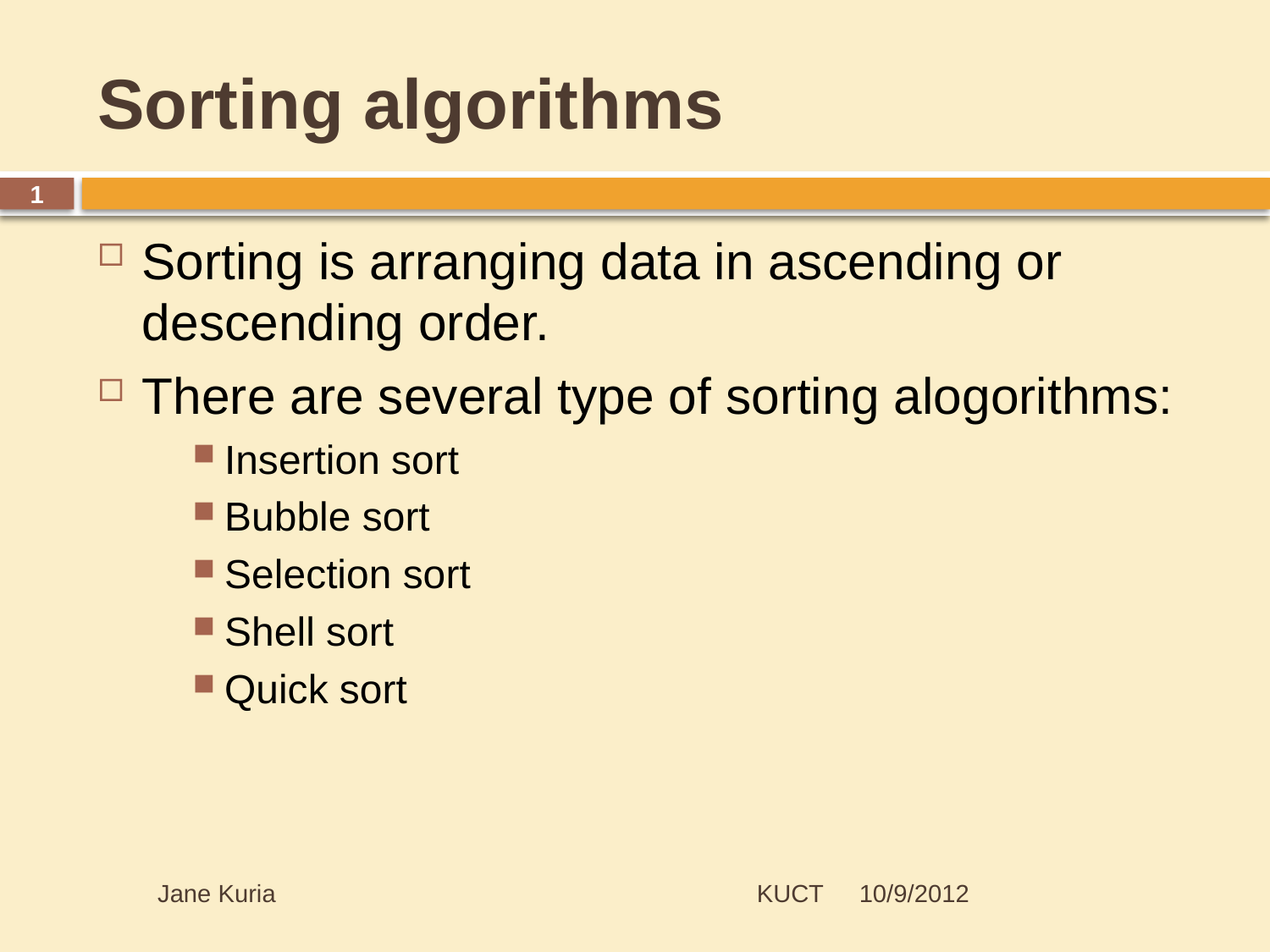

# Sorting algorithms
1
Sorting is arranging data in ascending or descending order.
There are several type of sorting alogorithms:
Insertion sort
Bubble sort
Selection sort
Shell sort
Quick sort
Jane Kuria                                                                     KUCT
10/9/2012